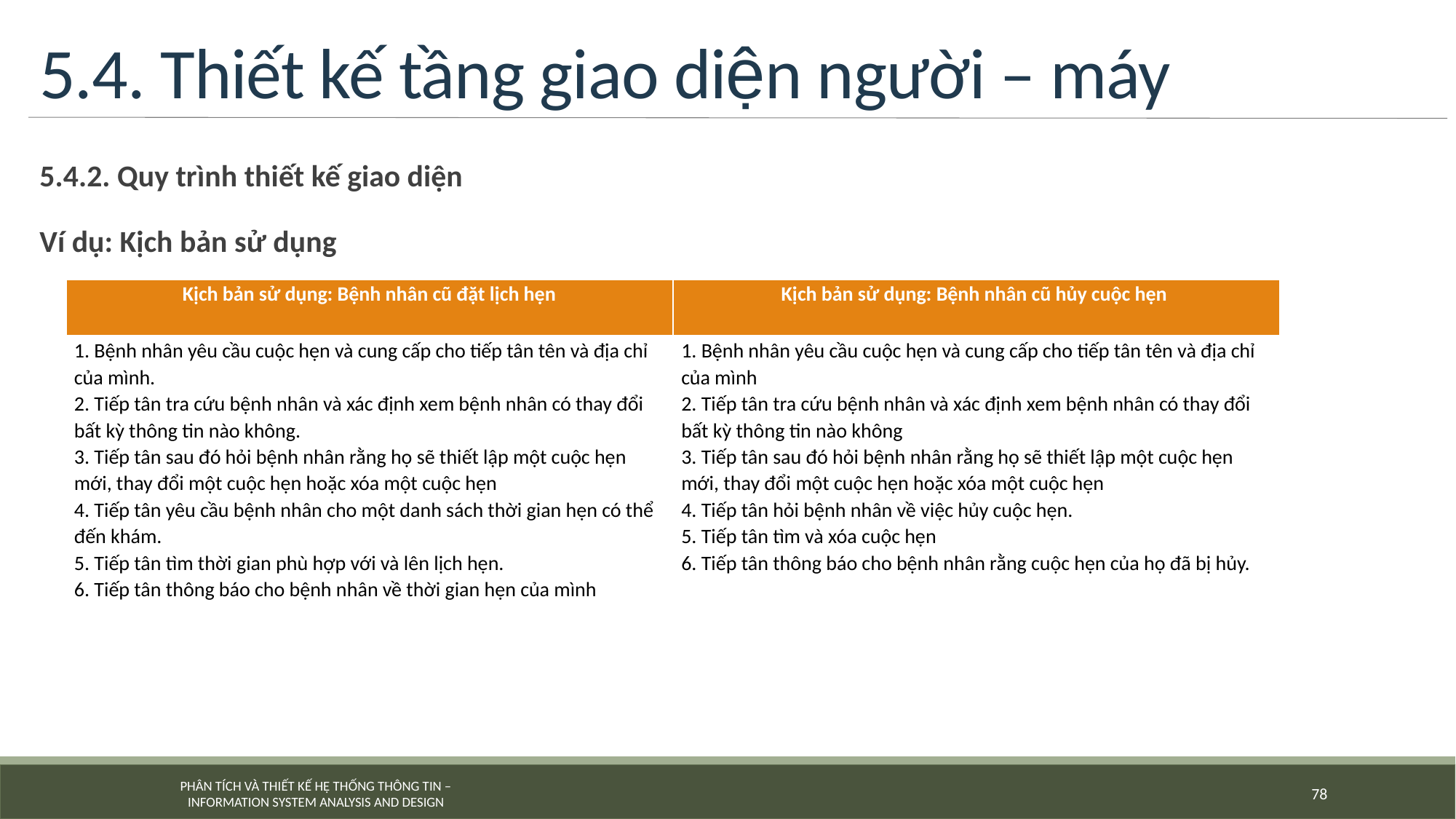

# 5.4. Thiết kế tầng giao diện người – máy
5.4.2. Quy trình thiết kế giao diện
Ví dụ: Kịch bản sử dụng
| Kịch bản sử dụng: Bệnh nhân cũ đặt lịch hẹn | Kịch bản sử dụng: Bệnh nhân cũ hủy cuộc hẹn |
| --- | --- |
| 1. Bệnh nhân yêu cầu cuộc hẹn và cung cấp cho tiếp tân tên và địa chỉ của mình. 2. Tiếp tân tra cứu bệnh nhân và xác định xem bệnh nhân có thay đổi bất kỳ thông tin nào không. 3. Tiếp tân sau đó hỏi bệnh nhân rằng họ sẽ thiết lập một cuộc hẹn mới, thay đổi một cuộc hẹn hoặc xóa một cuộc hẹn 4. Tiếp tân yêu cầu bệnh nhân cho một danh sách thời gian hẹn có thể đến khám. 5. Tiếp tân tìm thời gian phù hợp với và lên lịch hẹn. 6. Tiếp tân thông báo cho bệnh nhân về thời gian hẹn của mình | 1. Bệnh nhân yêu cầu cuộc hẹn và cung cấp cho tiếp tân tên và địa chỉ của mình 2. Tiếp tân tra cứu bệnh nhân và xác định xem bệnh nhân có thay đổi bất kỳ thông tin nào không 3. Tiếp tân sau đó hỏi bệnh nhân rằng họ sẽ thiết lập một cuộc hẹn mới, thay đổi một cuộc hẹn hoặc xóa một cuộc hẹn 4. Tiếp tân hỏi bệnh nhân về việc hủy cuộc hẹn. 5. Tiếp tân tìm và xóa cuộc hẹn 6. Tiếp tân thông báo cho bệnh nhân rằng cuộc hẹn của họ đã bị hủy. |
78